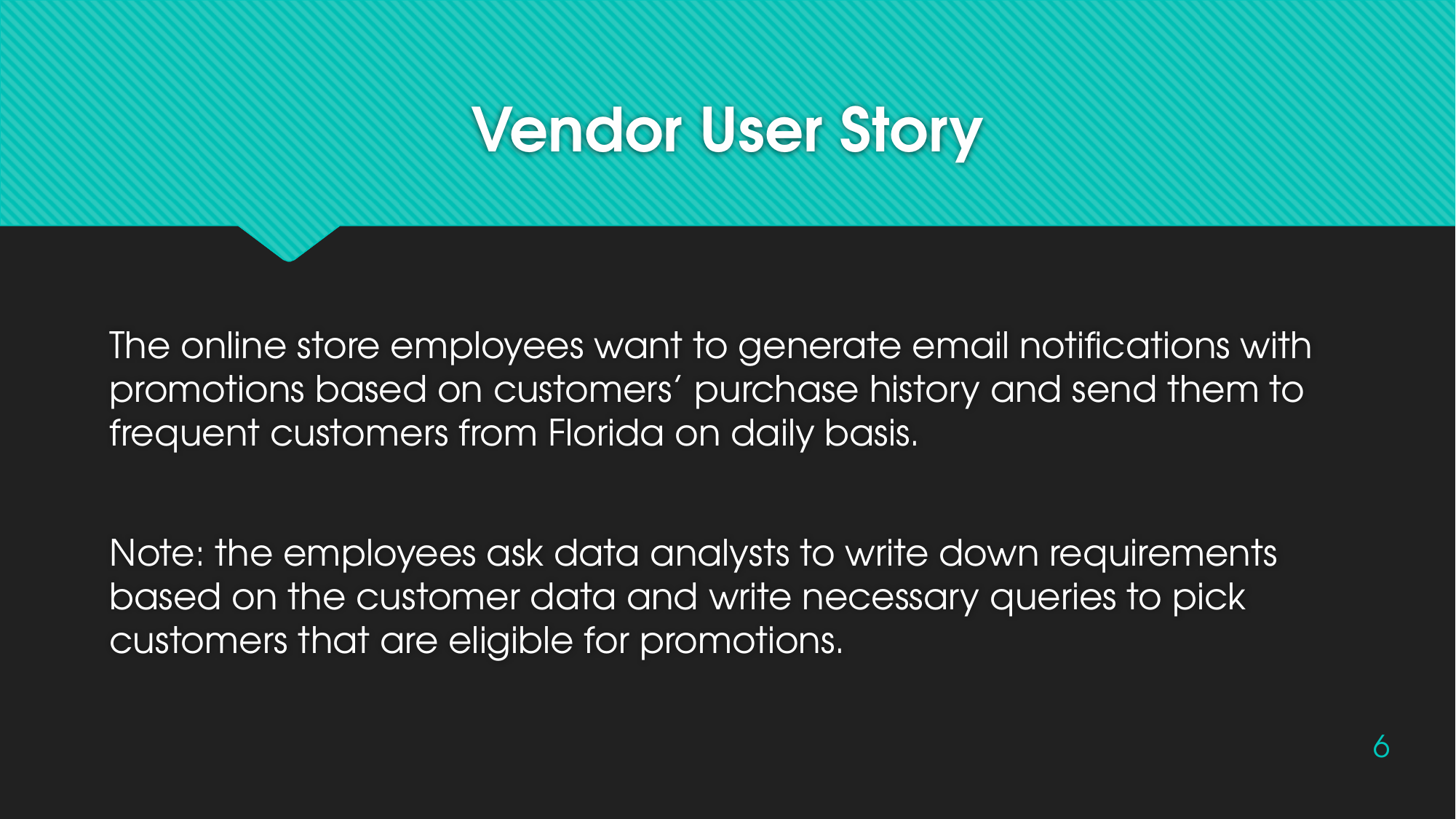

# Vendor User Story
The online store employees want to generate email notifications with promotions based on customers’ purchase history and send them to frequent customers from Florida on daily basis.

Note: the employees ask data analysts to write down requirements based on the customer data and write necessary queries to pick customers that are eligible for promotions.
6